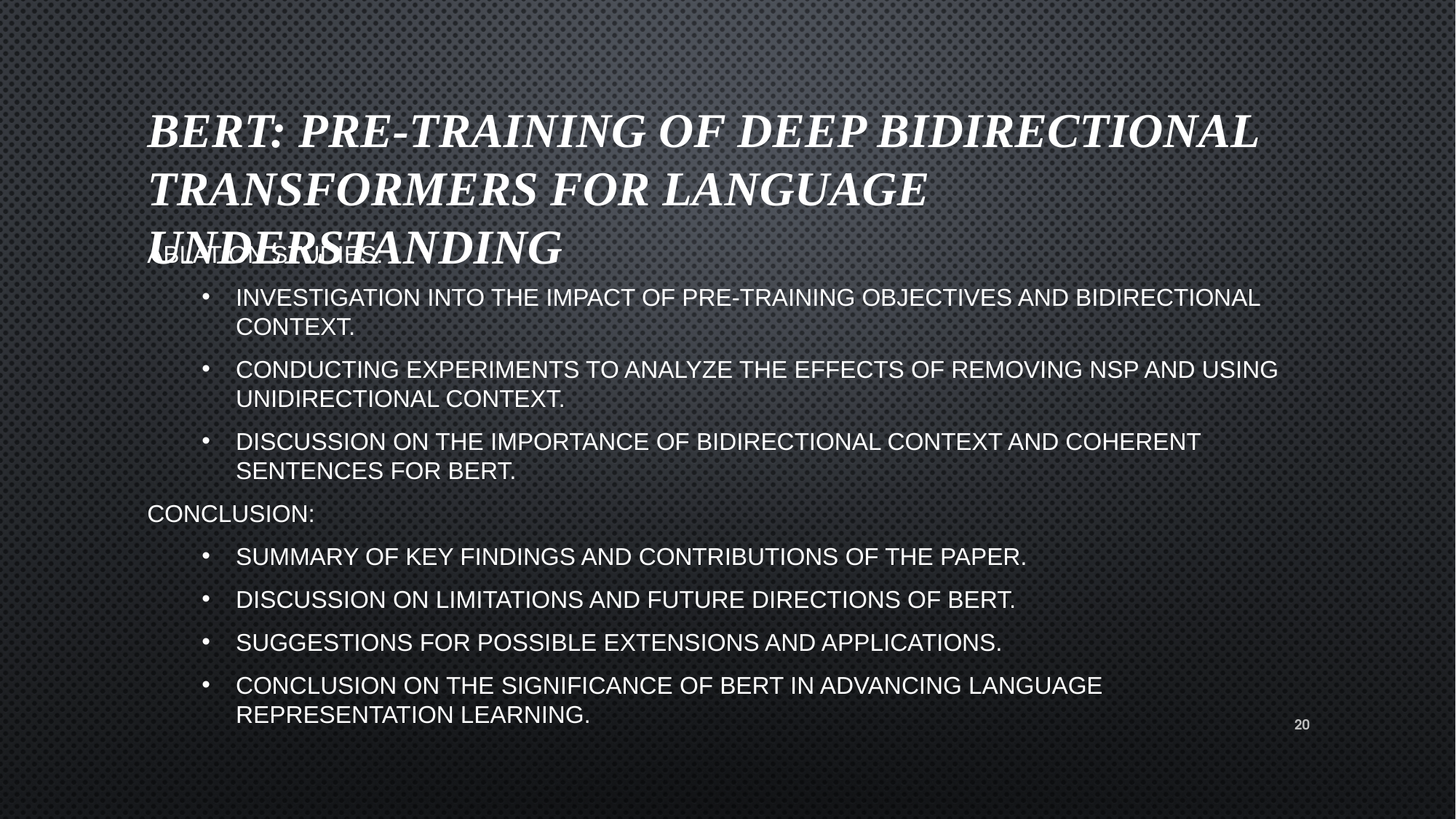

# BERT: Pre-training of Deep Bidirectional Transformers for Language Understanding
Ablation Studies:
Investigation into the impact of pre-training objectives and bidirectional context.
Conducting experiments to analyze the effects of removing NSP and using unidirectional context.
Discussion on the importance of bidirectional context and coherent sentences for BERT.
Conclusion:
Summary of key findings and contributions of the paper.
Discussion on limitations and future directions of BERT.
Suggestions for possible extensions and applications.
Conclusion on the significance of BERT in advancing language representation learning.

20